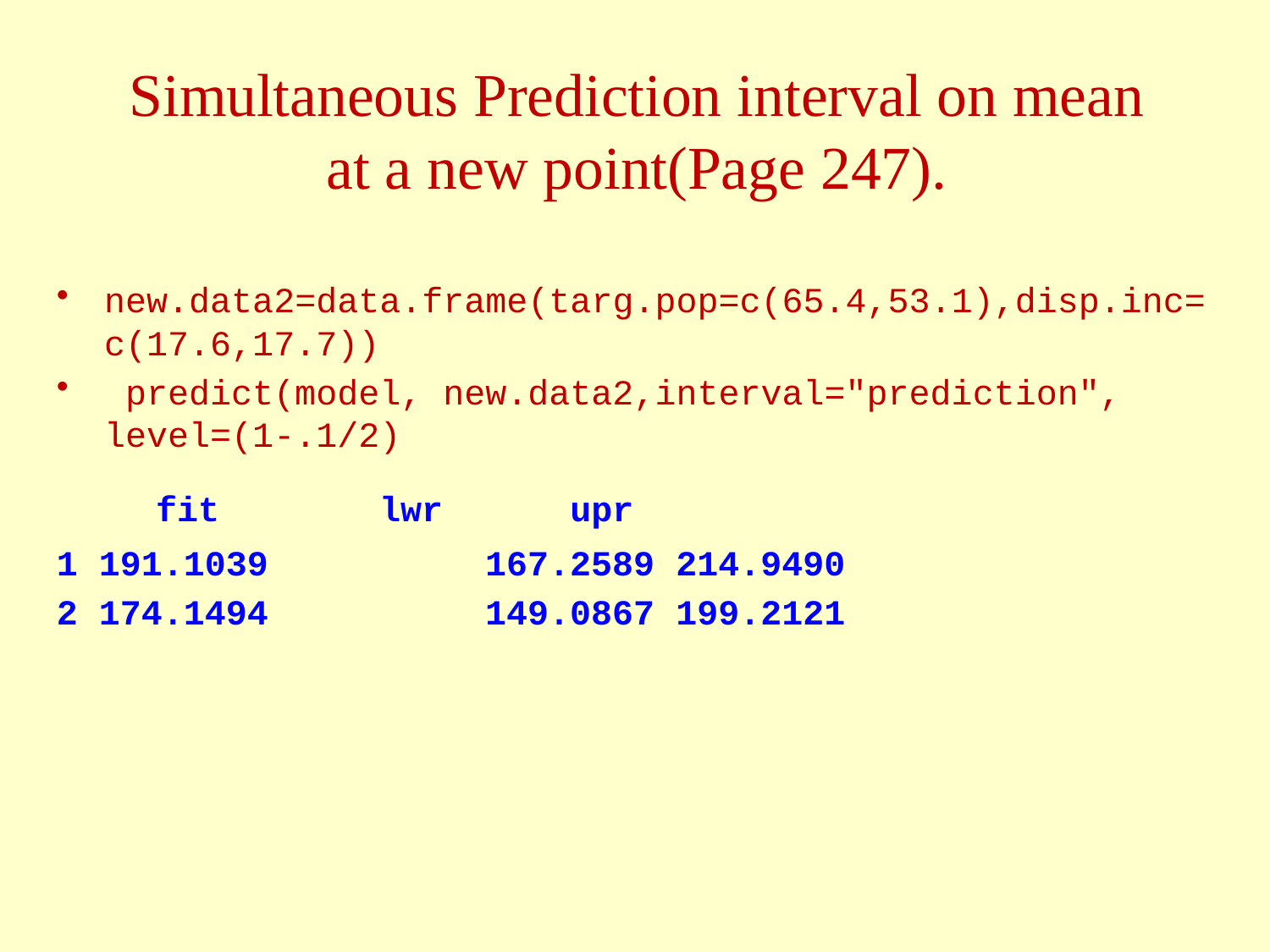

# Simultaneous Prediction interval on mean at a new point(Page 247).

new.data2=data.frame(targ.pop=c(65.4,53.1),disp.inc=c(17.6,17.7))
 predict(model, new.data2,interval="prediction", level=(1-.1/2)
       fit     	 lwr      upr
1 191.1039 		167.2589 214.9490
2 174.1494 		149.0867 199.2121